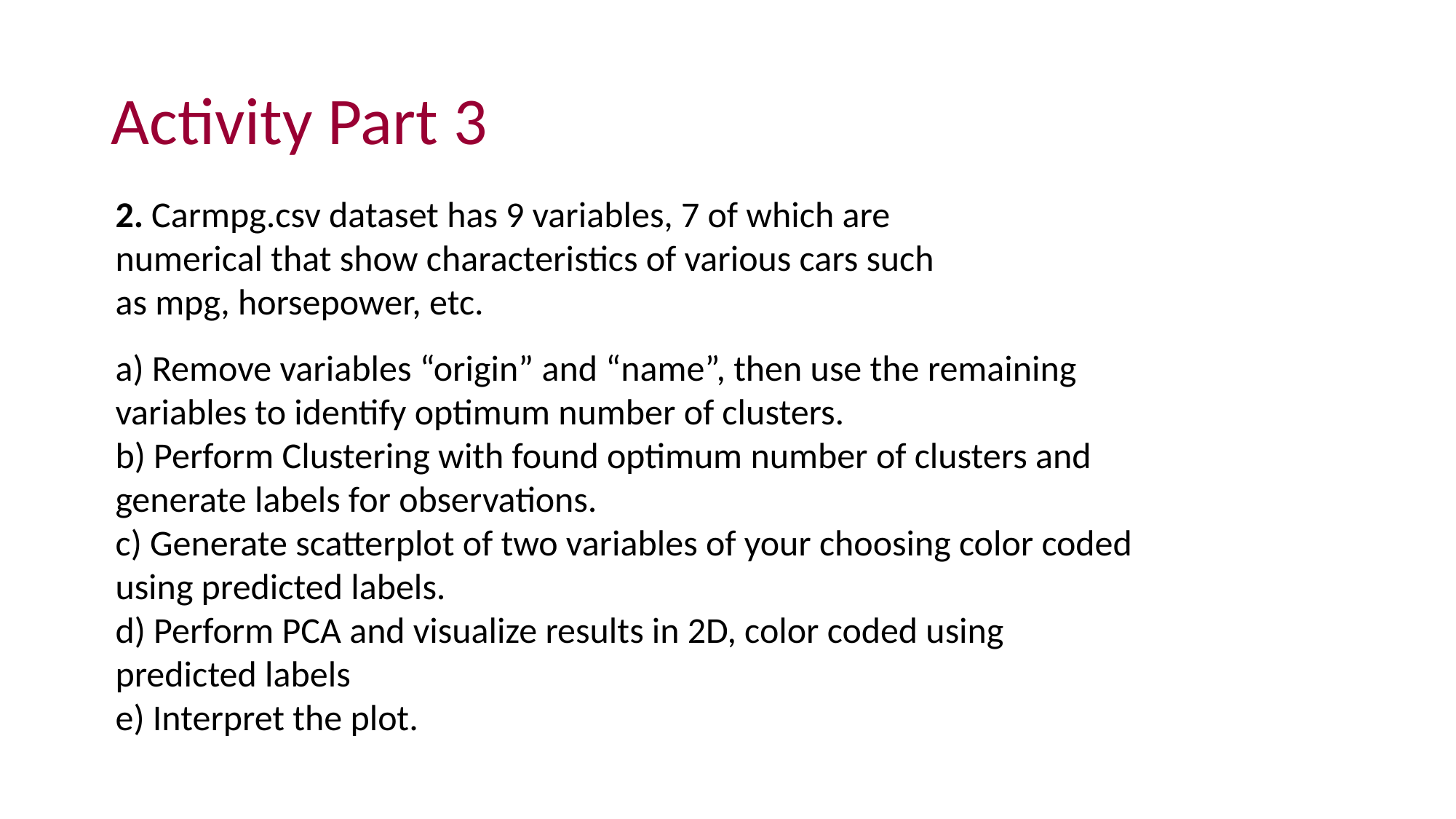

# Activity Part 3
2. Carmpg.csv dataset has 9 variables, 7 of which are numerical that show characteristics of various cars such as mpg, horsepower, etc.
a) Remove variables “origin” and “name”, then use the remaining variables to identify optimum number of clusters.
b) Perform Clustering with found optimum number of clusters and generate labels for observations.
c) Generate scatterplot of two variables of your choosing color coded using predicted labels.
d) Perform PCA and visualize results in 2D, color coded using predicted labels
e) Interpret the plot.